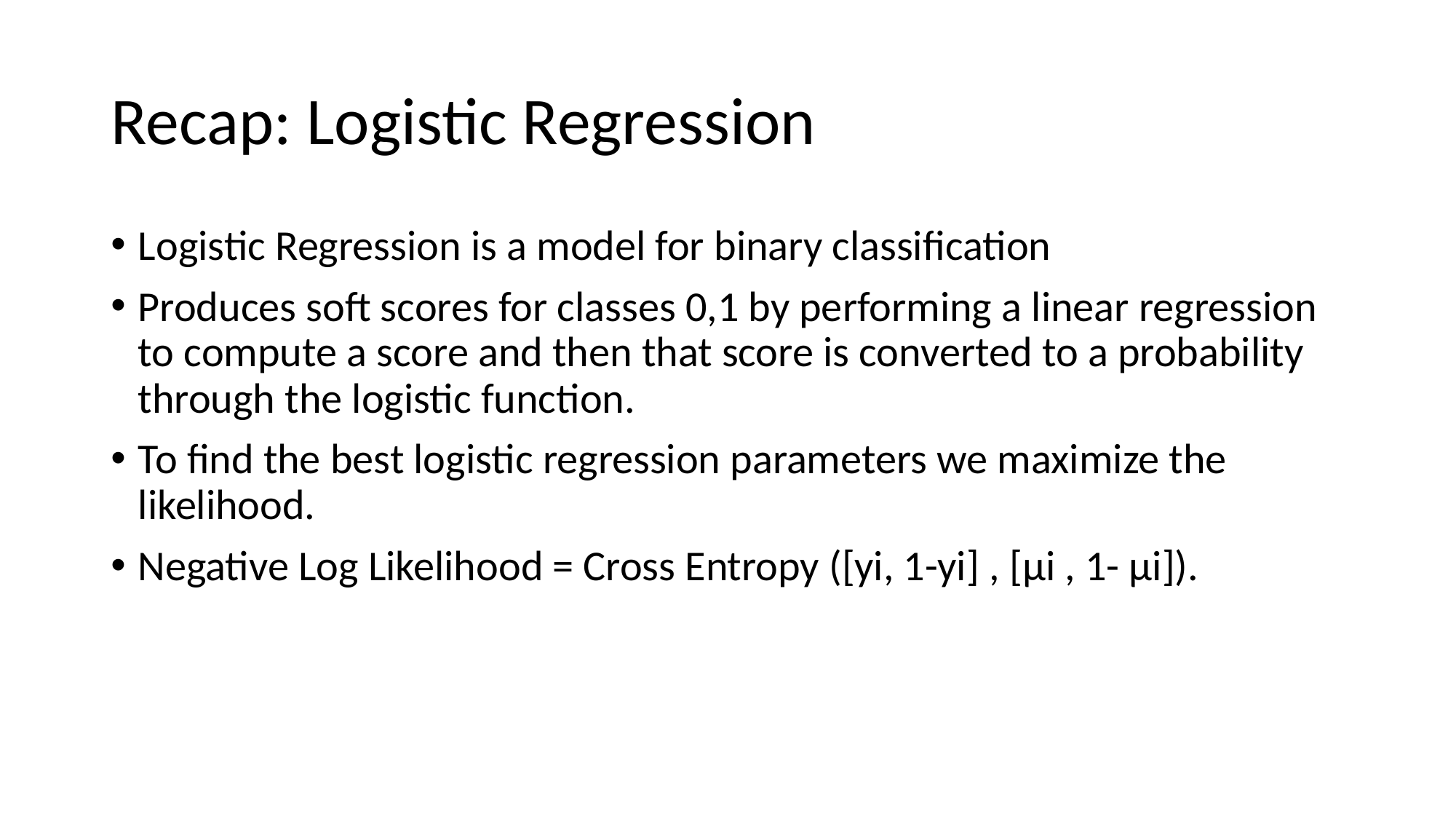

# Recap: Logistic Regression
Logistic Regression is a model for binary classification
Produces soft scores for classes 0,1 by performing a linear regression to compute a score and then that score is converted to a probability through the logistic function.
To find the best logistic regression parameters we maximize the likelihood.
Negative Log Likelihood = Cross Entropy ([yi, 1-yi] , [μi , 1- μi]).